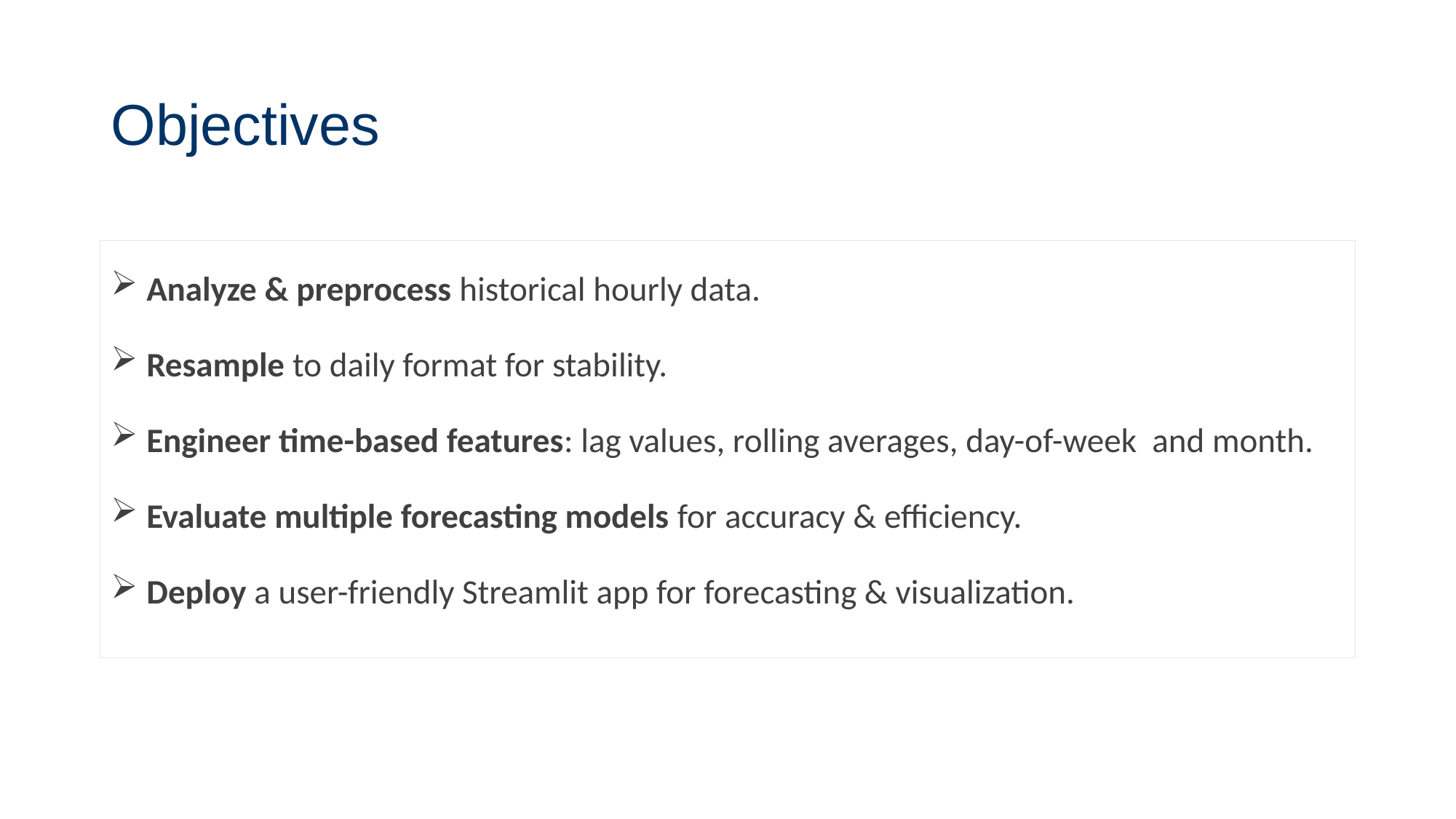

# Objectives
 Analyze & preprocess historical hourly data.
 Resample to daily format for stability.
 Engineer time-based features: lag values, rolling averages, day-of-week  and month.
 Evaluate multiple forecasting models for accuracy & efficiency.
 Deploy a user-friendly Streamlit app for forecasting & visualization.